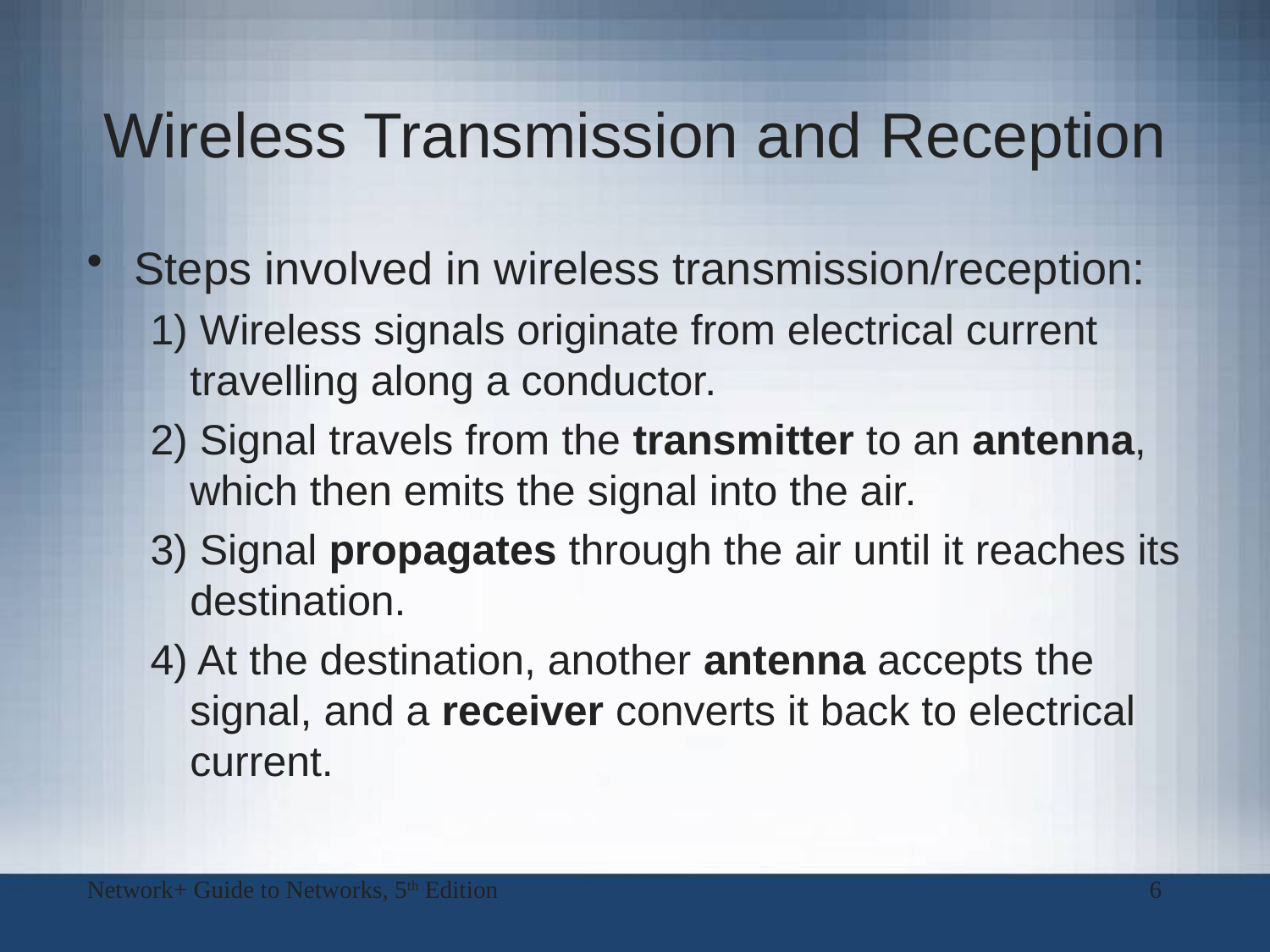

# Wireless Transmission and Reception
Steps involved in wireless transmission/reception:
1) Wireless signals originate from electrical current travelling along a conductor.
2) Signal travels from the transmitter to an antenna, which then emits the signal into the air.
3) Signal propagates through the air until it reaches its destination.
4) At the destination, another antenna accepts the signal, and a receiver converts it back to electrical current.
Network+ Guide to Networks, 5th Edition
6